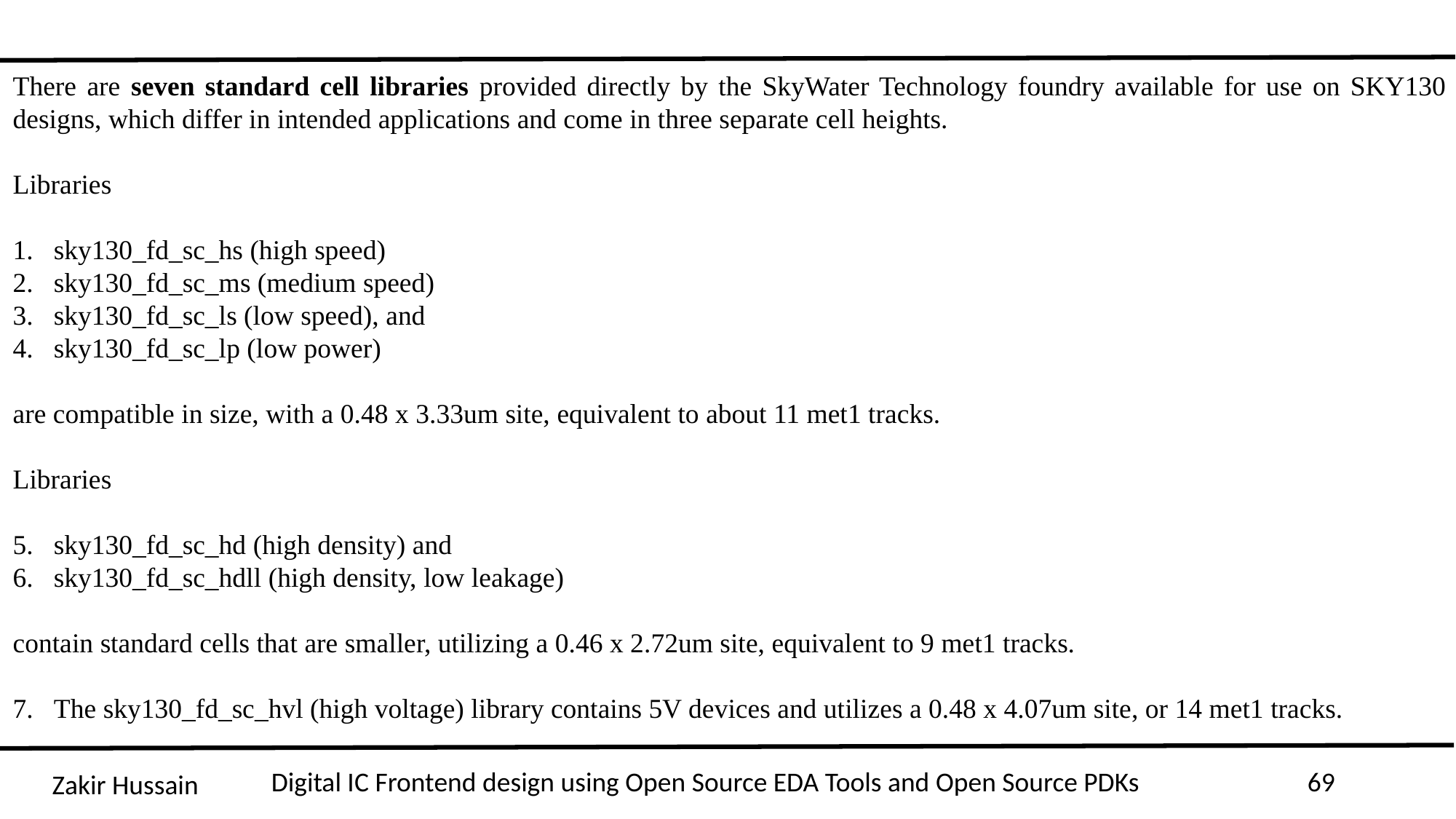

There are seven standard cell libraries provided directly by the SkyWater Technology foundry available for use on SKY130 designs, which differ in intended applications and come in three separate cell heights.

Libraries

sky130_fd_sc_hs (high speed)
sky130_fd_sc_ms (medium speed)
sky130_fd_sc_ls (low speed), and
sky130_fd_sc_lp (low power)

are compatible in size, with a 0.48 x 3.33um site, equivalent to about 11 met1 tracks.

Libraries

sky130_fd_sc_hd (high density) and
sky130_fd_sc_hdll (high density, low leakage)

contain standard cells that are smaller, utilizing a 0.46 x 2.72um site, equivalent to 9 met1 tracks.

The sky130_fd_sc_hvl (high voltage) library contains 5V devices and utilizes a 0.48 x 4.07um site, or 14 met1 tracks.
Digital IC Frontend design using Open Source EDA Tools and Open Source PDKs
69
Zakir Hussain